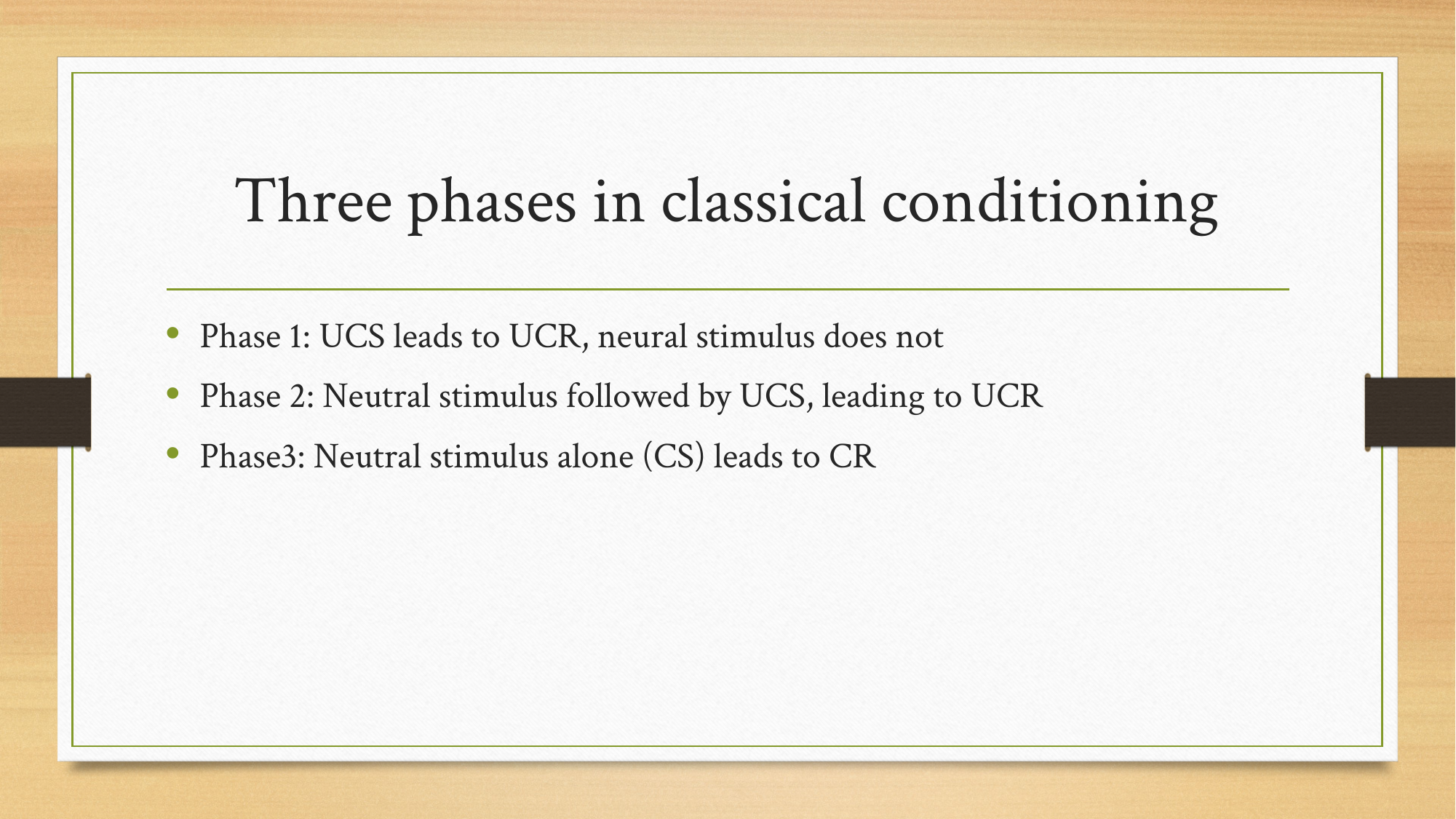

# Three phases in classical conditioning
Phase 1: UCS leads to UCR, neural stimulus does not
Phase 2: Neutral stimulus followed by UCS, leading to UCR
Phase3: Neutral stimulus alone (CS) leads to CR